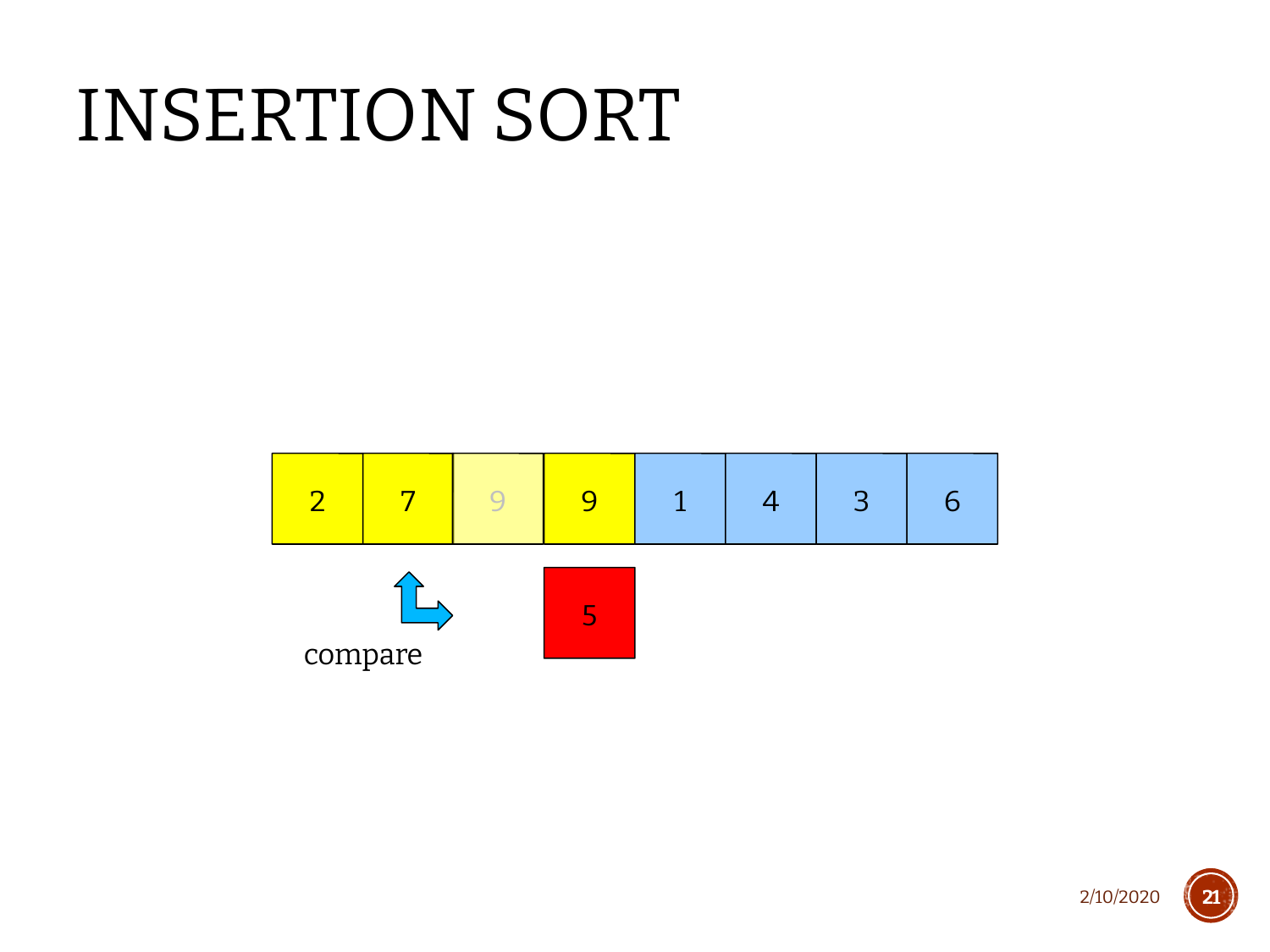

# Insertion Sort
2
7
9
9
1
4
3
6
5

compare
2/10/2020
21